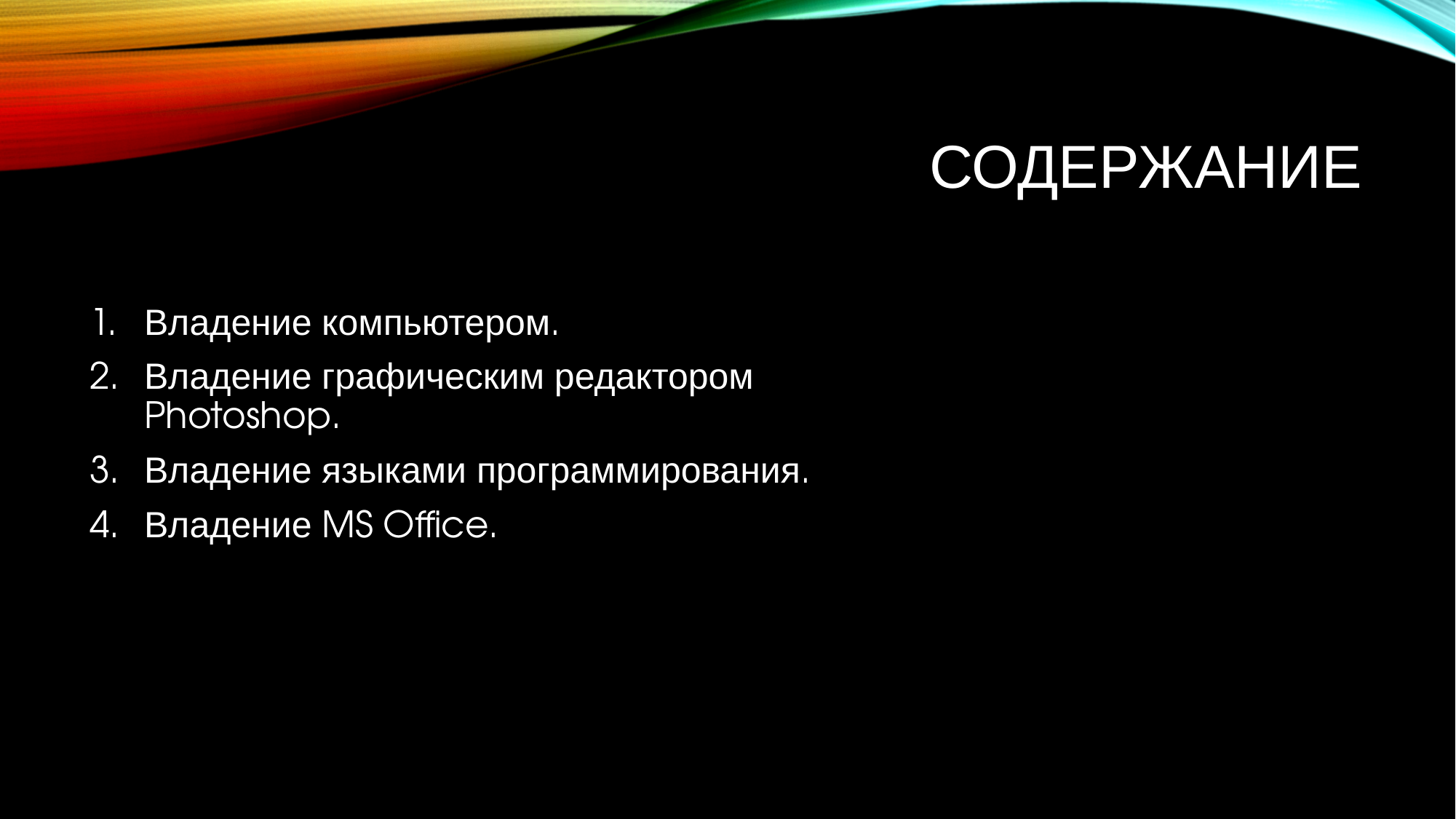

# Содержание
Владение компьютером.
Владение графическим редактором Photoshop.
Владение языками программирования.
Владение MS Office.